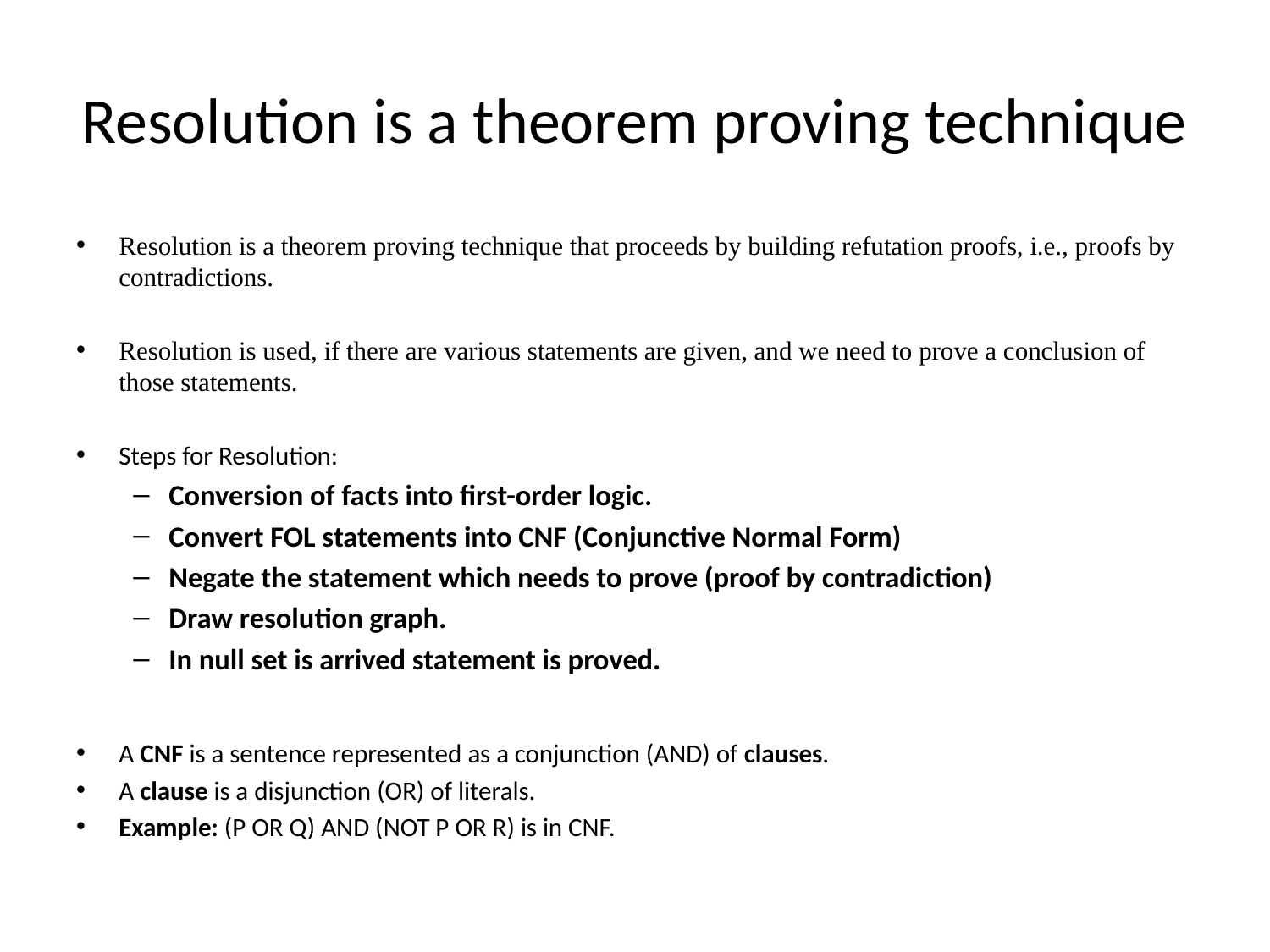

# Resolution is a theorem proving technique
Resolution is a theorem proving technique that proceeds by building refutation proofs, i.e., proofs by contradictions.

Resolution is used, if there are various statements are given, and we need to prove a conclusion of those statements.

Steps for Resolution:
Conversion of facts into first-order logic.
Convert FOL statements into CNF (Conjunctive Normal Form)
Negate the statement which needs to prove (proof by contradiction)
Draw resolution graph.
In null set is arrived statement is proved.

A CNF is a sentence represented as a conjunction (AND) of clauses.
A clause is a disjunction (OR) of literals.
Example: (P OR Q) AND (NOT P OR R) is in CNF.